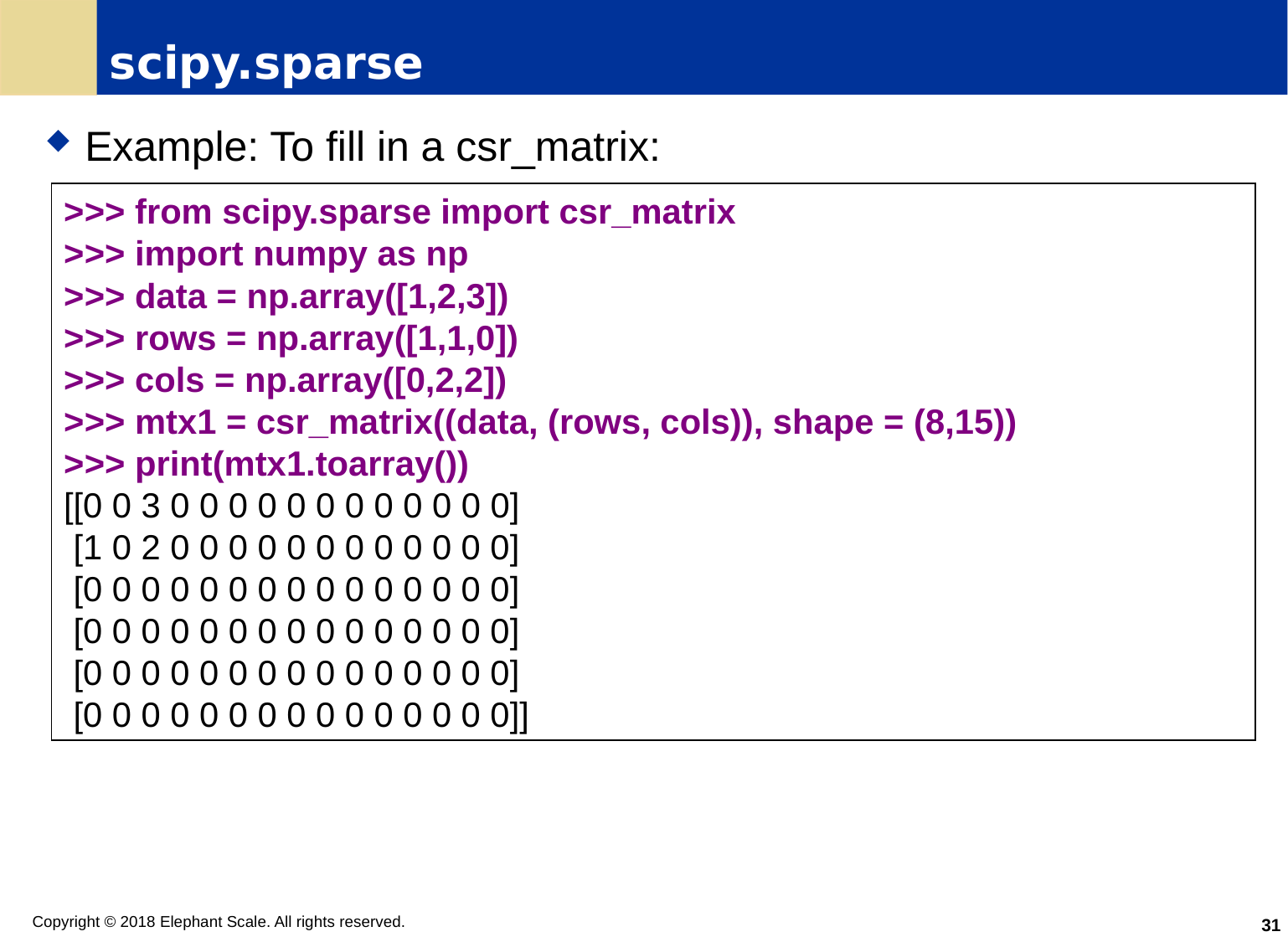

# scipy.sparse
Example: To fill in a csr_matrix:
>>> from scipy.sparse import csr_matrix
>>> import numpy as np
>>> data = np.array([1,2,3])
>>> rows = np.array([1,1,0])
>>> cols = np.array([0,2,2])
>>> mtx1 = csr_matrix((data, (rows, cols)), shape = (8,15))
>>> print(mtx1.toarray())
[[0 0 3 0 0 0 0 0 0 0 0 0 0 0 0]
 [1 0 2 0 0 0 0 0 0 0 0 0 0 0 0]
 [0 0 0 0 0 0 0 0 0 0 0 0 0 0 0]
 [0 0 0 0 0 0 0 0 0 0 0 0 0 0 0]
 [0 0 0 0 0 0 0 0 0 0 0 0 0 0 0]
 [0 0 0 0 0 0 0 0 0 0 0 0 0 0 0]]
31
Copyright © 2018 Elephant Scale. All rights reserved.